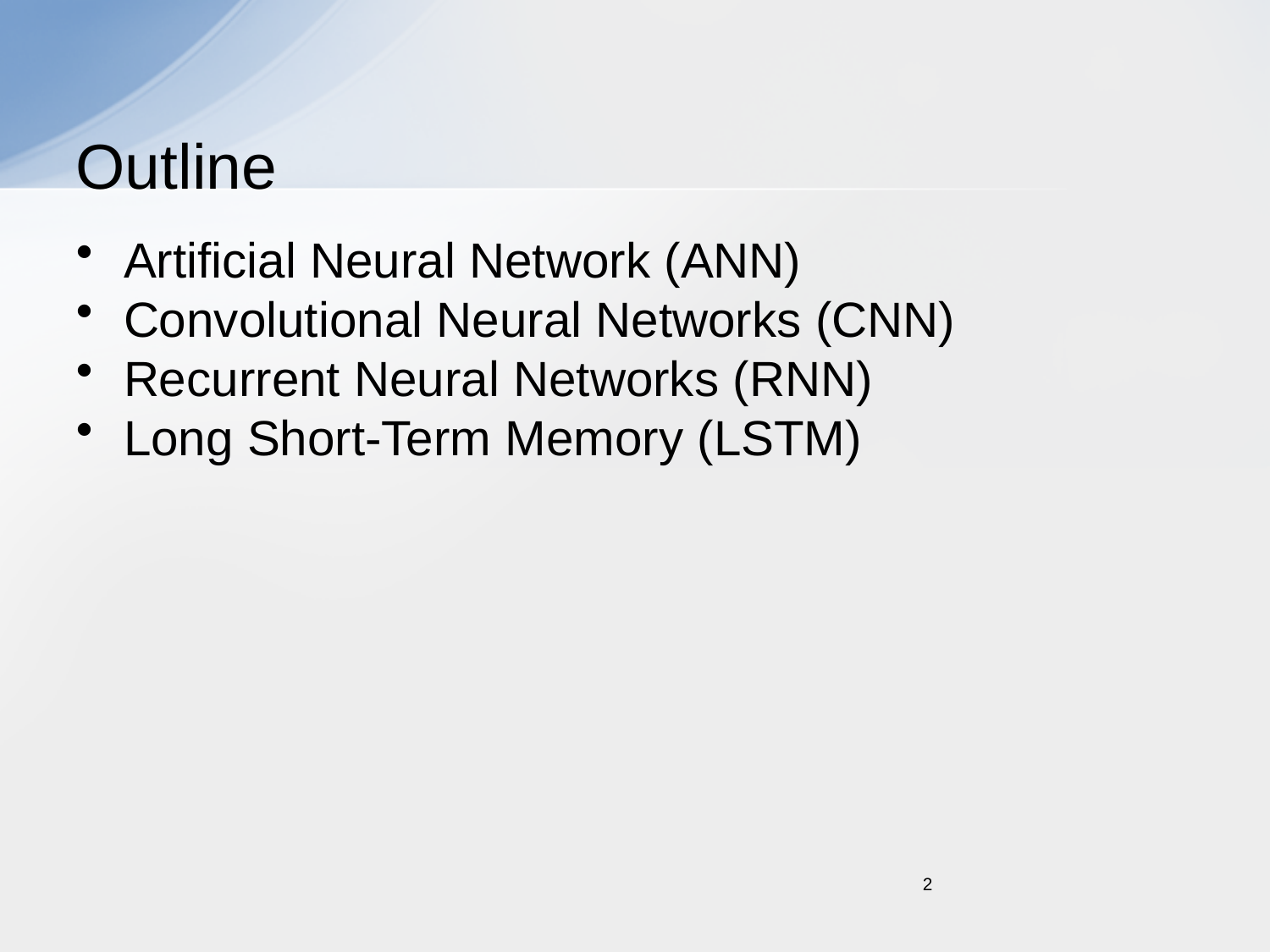

# Outline
Artificial Neural Network (ANN)
Convolutional Neural Networks (CNN)
Recurrent Neural Networks (RNN)
Long Short-Term Memory (LSTM)
2